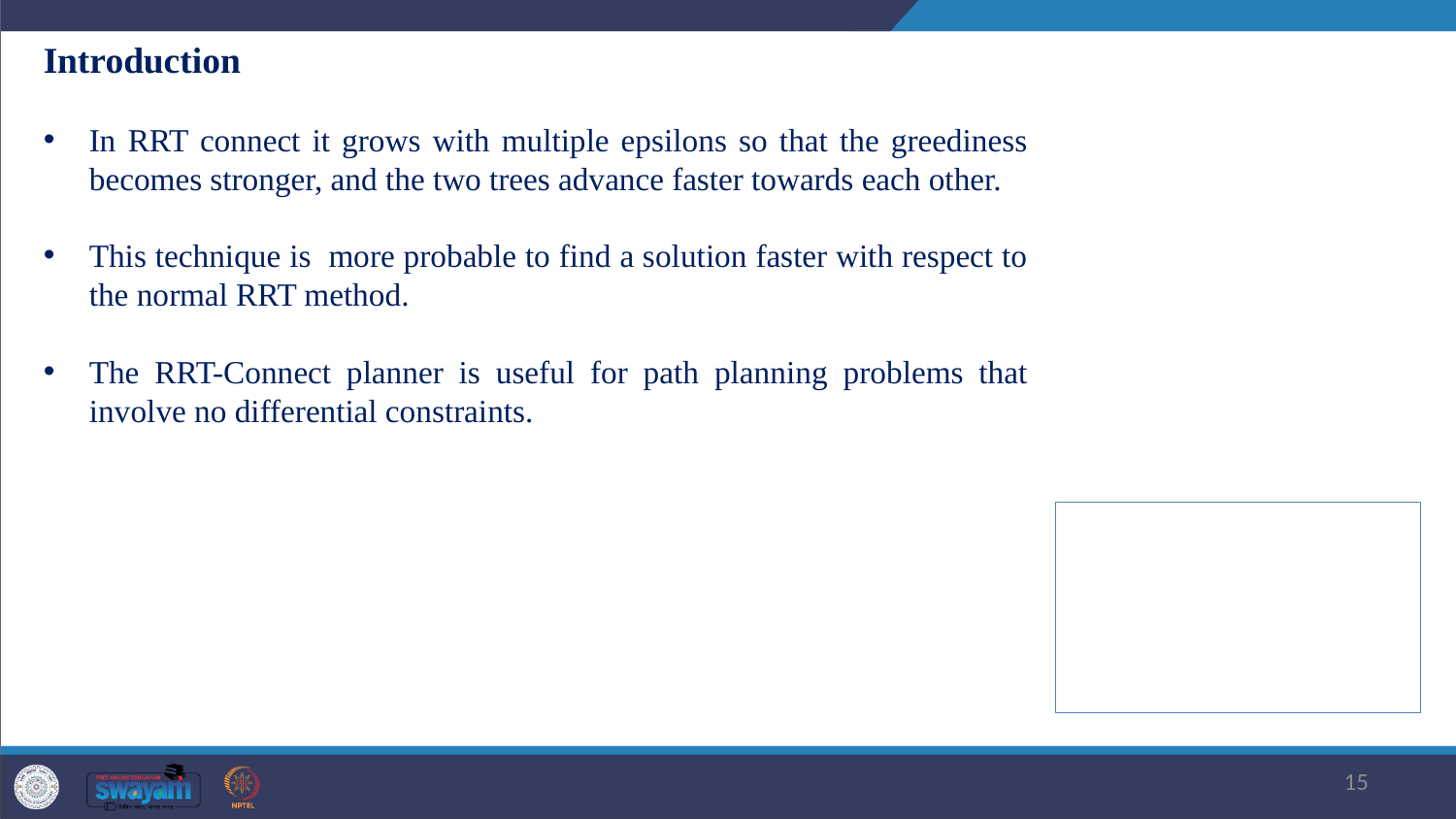

Introduction

In RRT connect it grows with multiple epsilons so that the greediness becomes stronger, and the two trees advance faster towards each other.

This technique is  more probable to find a solution faster with respect to the normal RRT method.

The RRT-Connect planner is useful for path planning problems that involve no differential constraints.
15